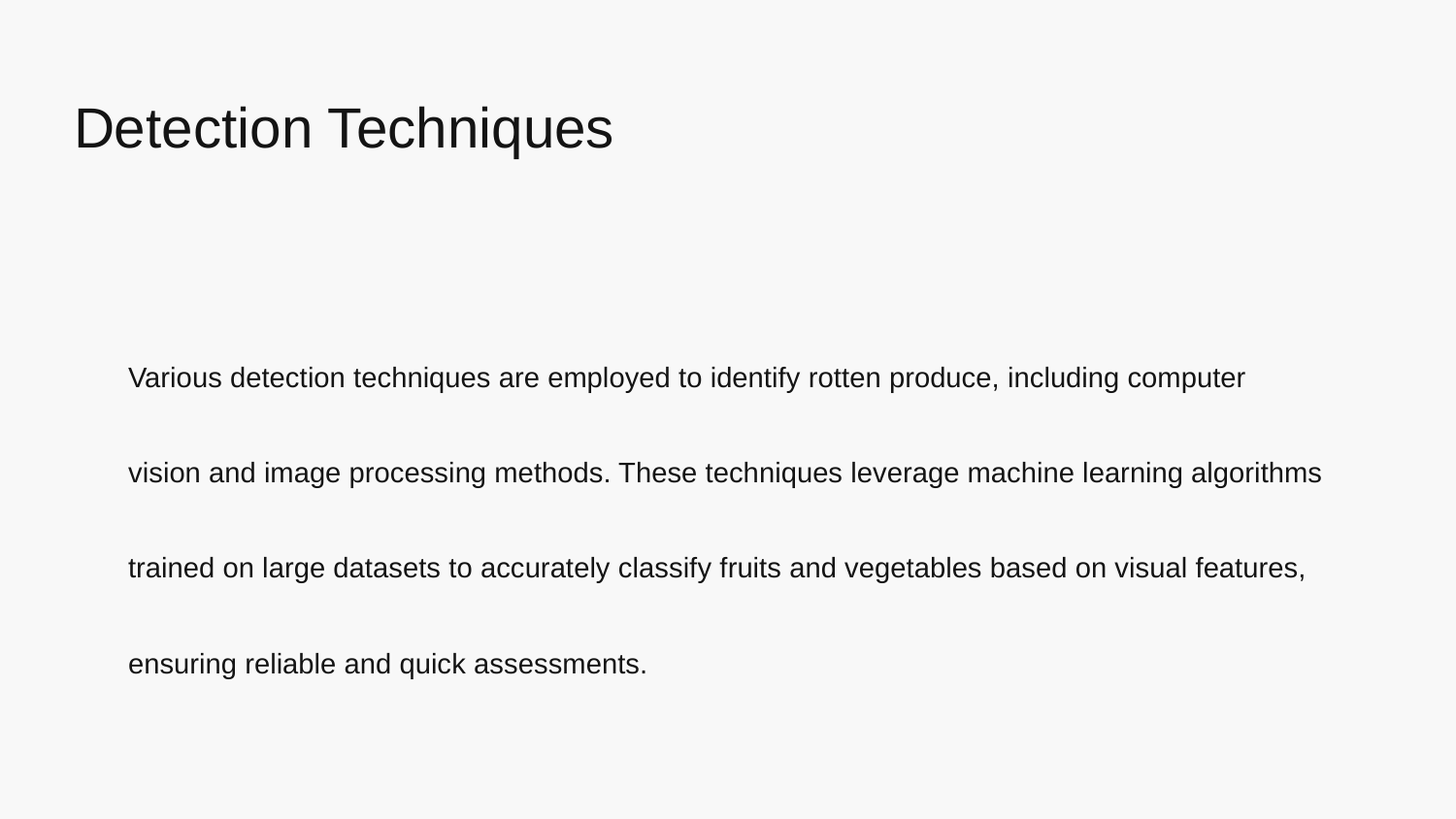

# Detection Techniques
Various detection techniques are employed to identify rotten produce, including computer vision and image processing methods. These techniques leverage machine learning algorithms trained on large datasets to accurately classify fruits and vegetables based on visual features, ensuring reliable and quick assessments.